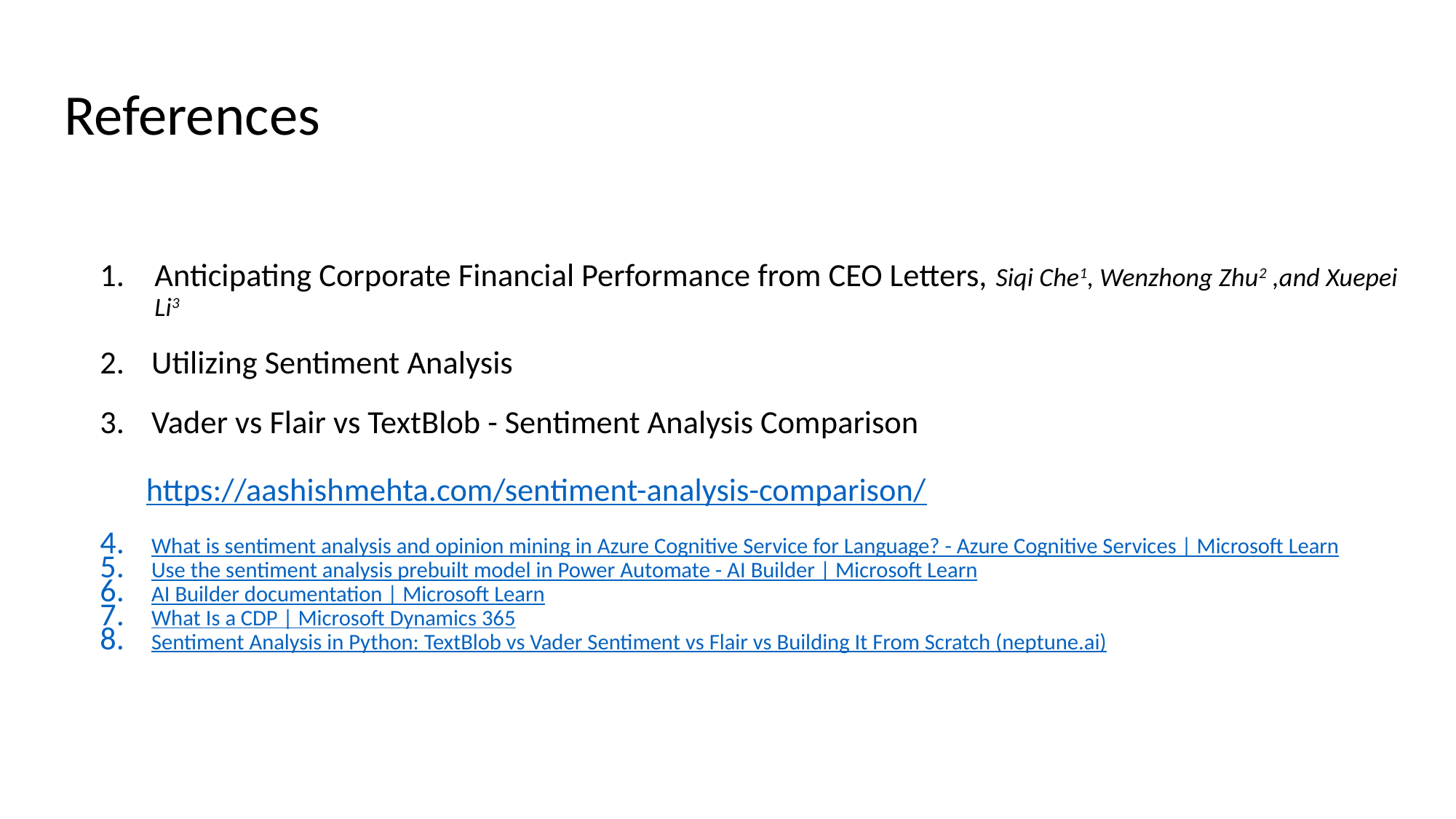

# References

Anticipating Corporate Financial Performance from CEO Letters, Siqi Che1, Wenzhong Zhu2 ,and Xuepei Li3
Utilizing Sentiment Analysis
Vader vs Flair vs TextBlob - Sentiment Analysis Comparison
       https://aashishmehta.com/sentiment-analysis-comparison/
What is sentiment analysis and opinion mining in Azure Cognitive Service for Language? - Azure Cognitive Services | Microsoft Learn
Use the sentiment analysis prebuilt model in Power Automate - AI Builder | Microsoft Learn
AI Builder documentation | Microsoft Learn
What Is a CDP | Microsoft Dynamics 365
Sentiment Analysis in Python: TextBlob vs Vader Sentiment vs Flair vs Building It From Scratch (neptune.ai)